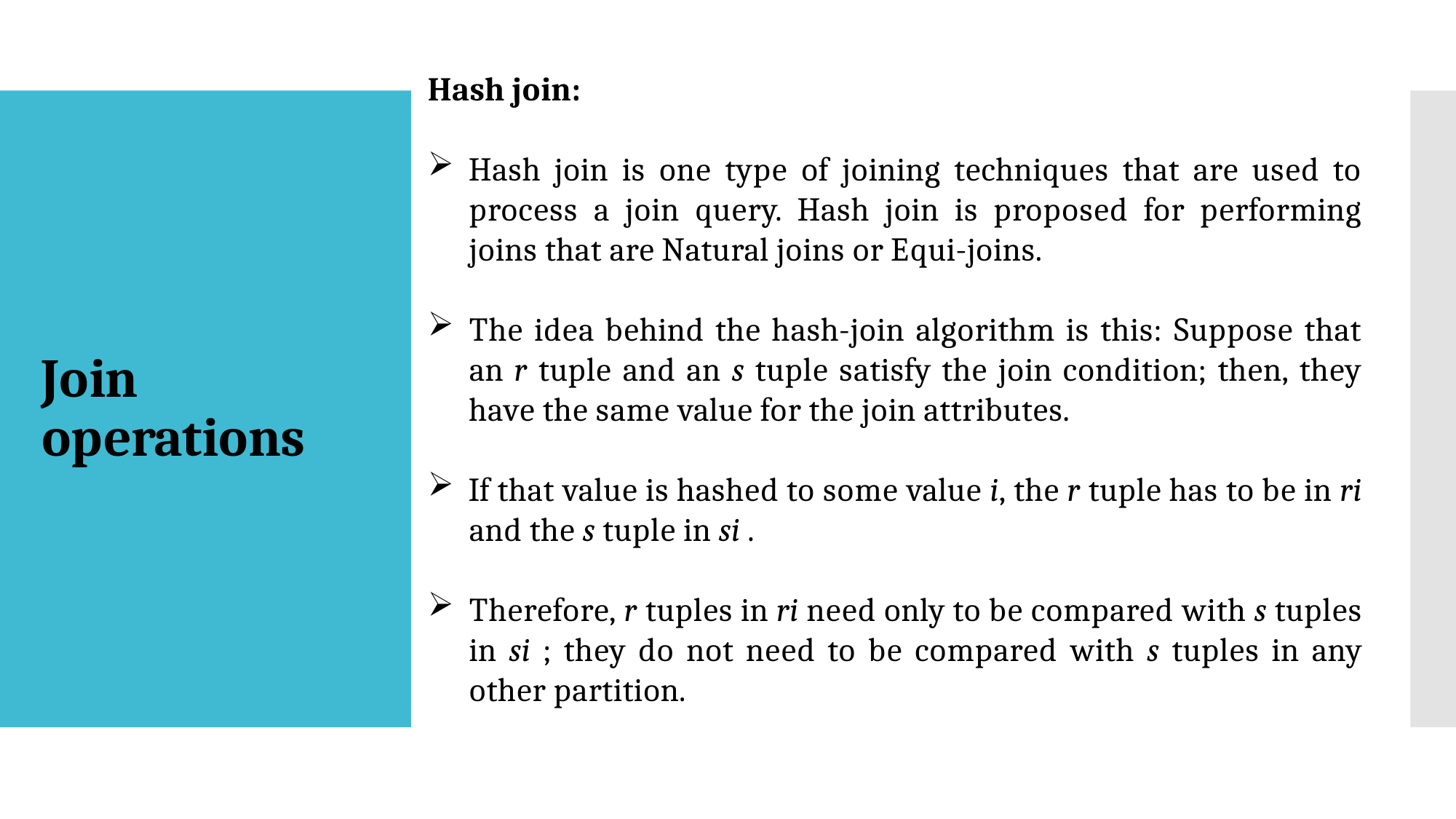

Hash join:

Hash join is one type of joining techniques that are used to process a join query. Hash join is proposed for performing joins that are Natural joins or Equi-joins.

The idea behind the hash-join algorithm is this: Suppose that an r tuple and an s tuple satisfy the join condition; then, they have the same value for the join attributes.

If that value is hashed to some value i, the r tuple has to be in ri and the s tuple in si .

Therefore, r tuples in ri need only to be compared with s tuples in si ; they do not need to be compared with s tuples in any other partition.
# Join operations